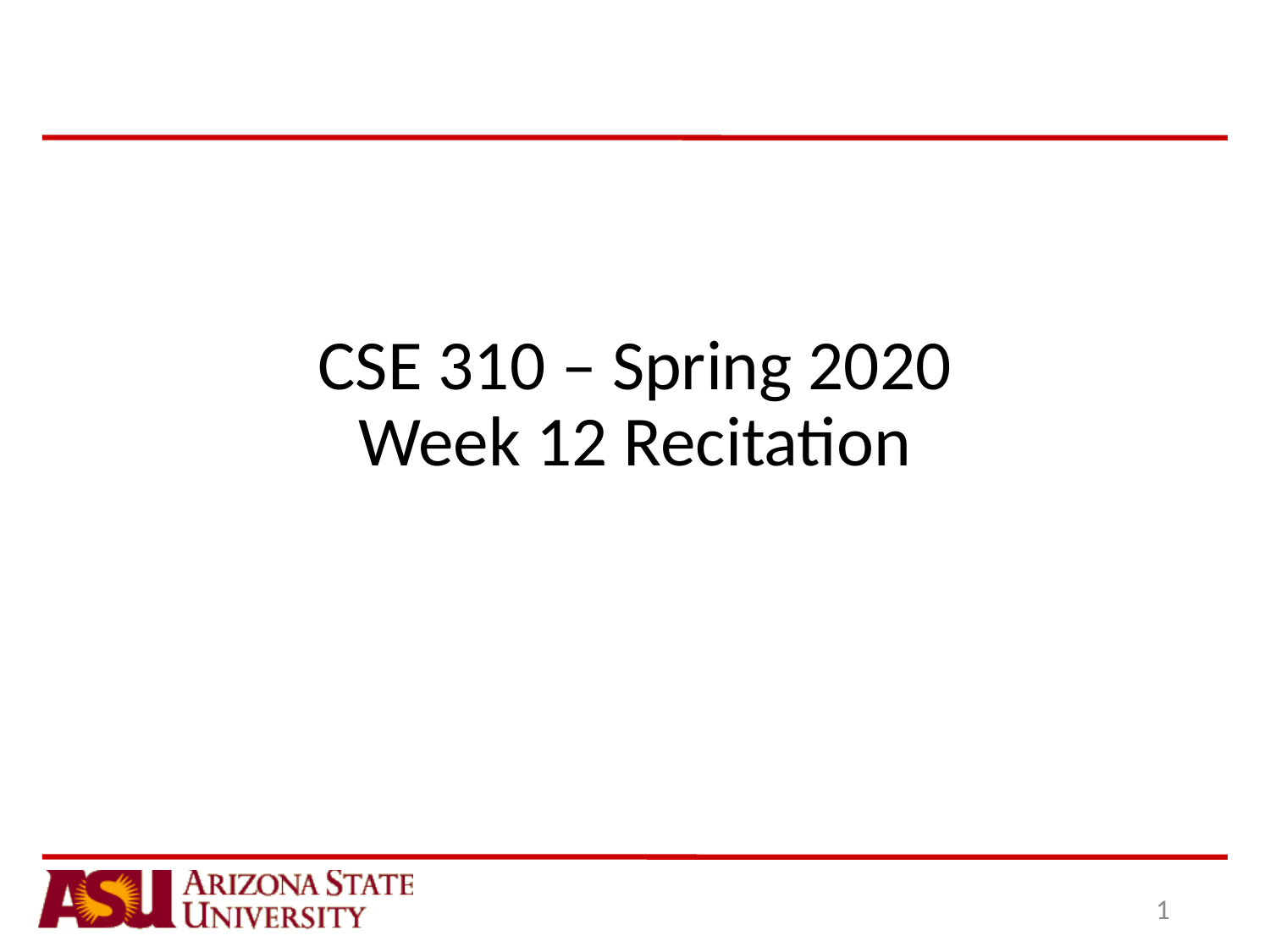

# CSE 310 – Spring 2020 Week 12 Recitation
1